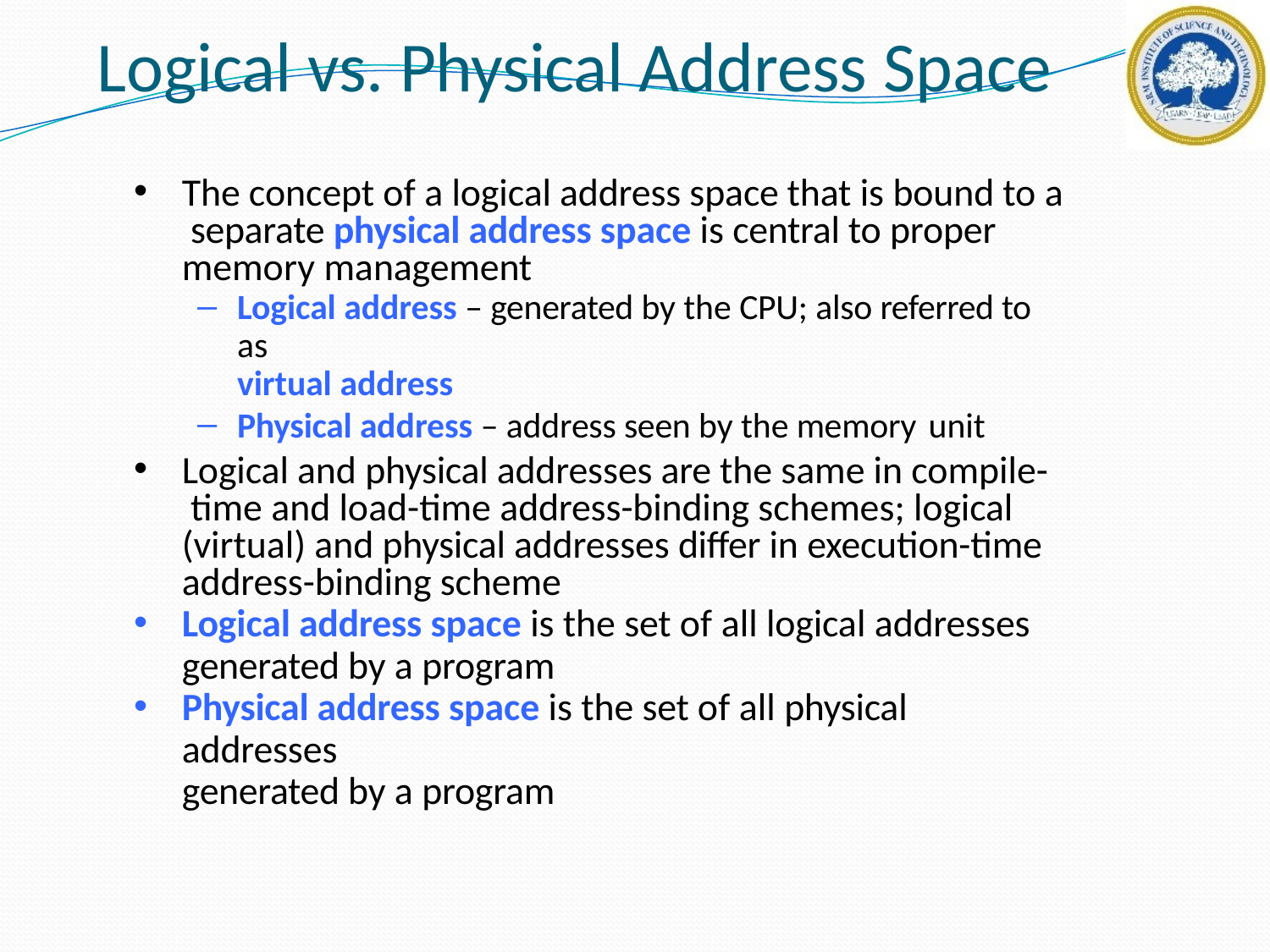

# Logical vs. Physical Address Space
The concept of a logical address space that is bound to a  separate physical address space is central to proper  memory management
Logical address – generated by the CPU; also referred to as
virtual address
Physical address – address seen by the memory unit
Logical and physical addresses are the same in compile-  time and load-time address-binding schemes; logical  (virtual) and physical addresses differ in execution-time  address-binding scheme
Logical address space is the set of all logical addresses
generated by a program
Physical address space is the set of all physical addresses
generated by a program